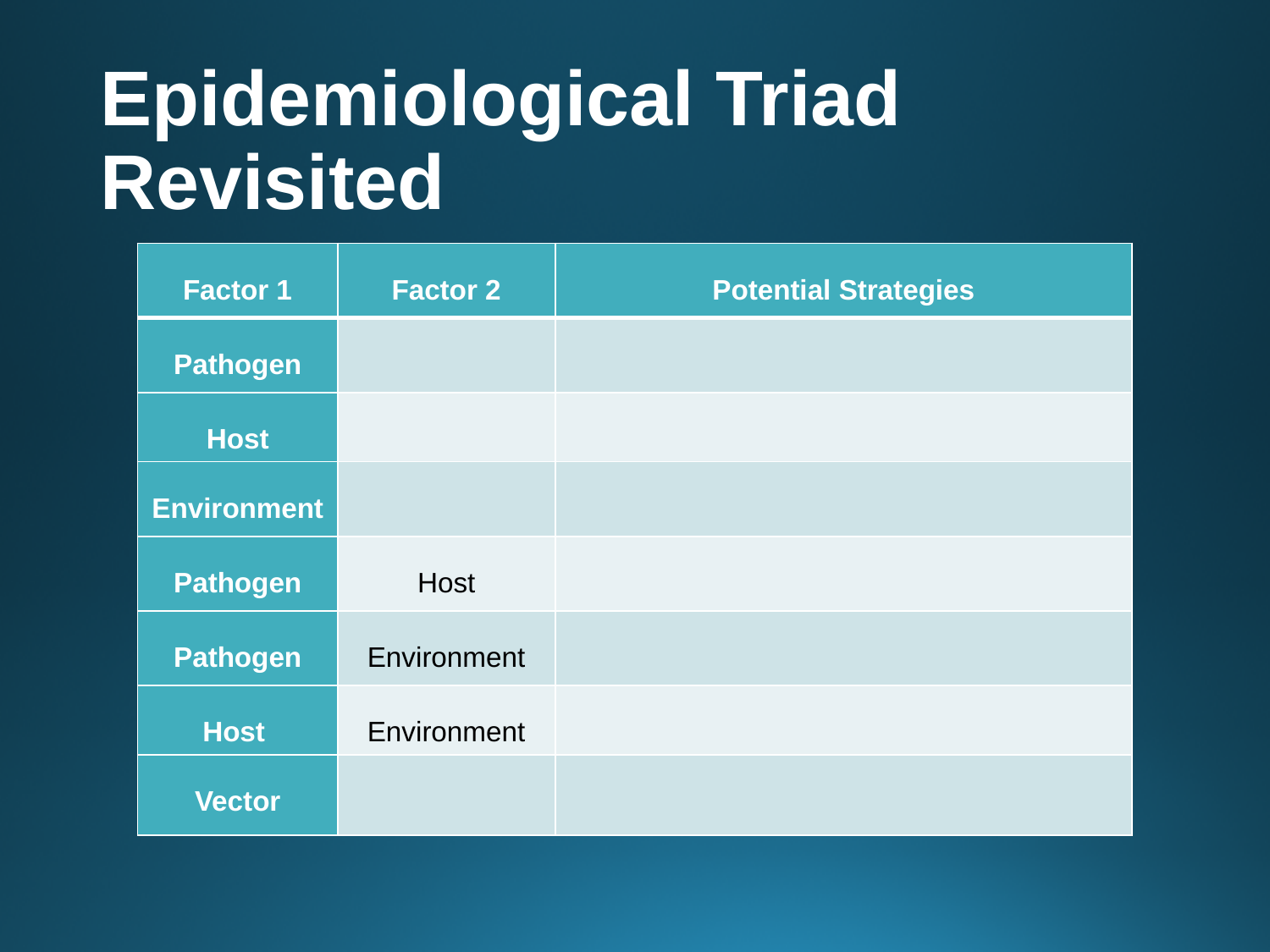

# Epidemiological Triad Revisited
| Factor 1 | Factor 2 | Potential Strategies |
| --- | --- | --- |
| Pathogen |  |  |
| Host |  |  |
| Environment |  |  |
| Pathogen | Host |  |
| Pathogen | Environment |  |
| Host | Environment |  |
| Vector |  |  |